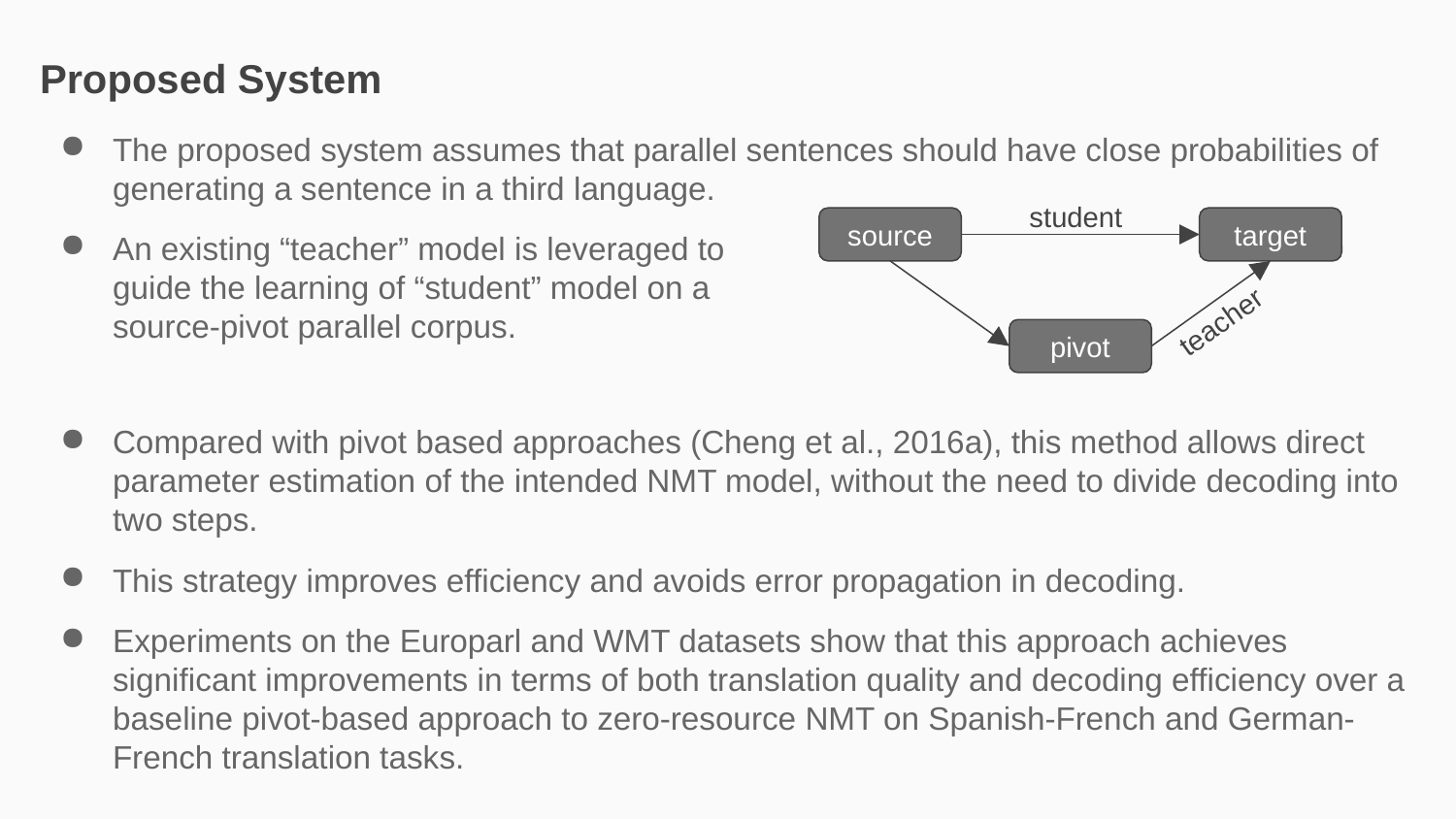

Proposed System

The proposed system assumes that parallel sentences should have close probabilities of generating a sentence in a third language.

An existing “teacher” model is leveraged to
guide the learning of “student” model on a
source-pivot parallel corpus.

Compared with pivot based approaches (Cheng et al., 2016a), this method allows direct parameter estimation of the intended NMT model, without the need to divide decoding into two steps.

This strategy improves efficiency and avoids error propagation in decoding.

Experiments on the Europarl and WMT datasets show that this approach achieves significant improvements in terms of both translation quality and decoding efficiency over a baseline pivot-based approach to zero-resource NMT on Spanish-French and German-French translation tasks.
student
source
target
teacher
pivot